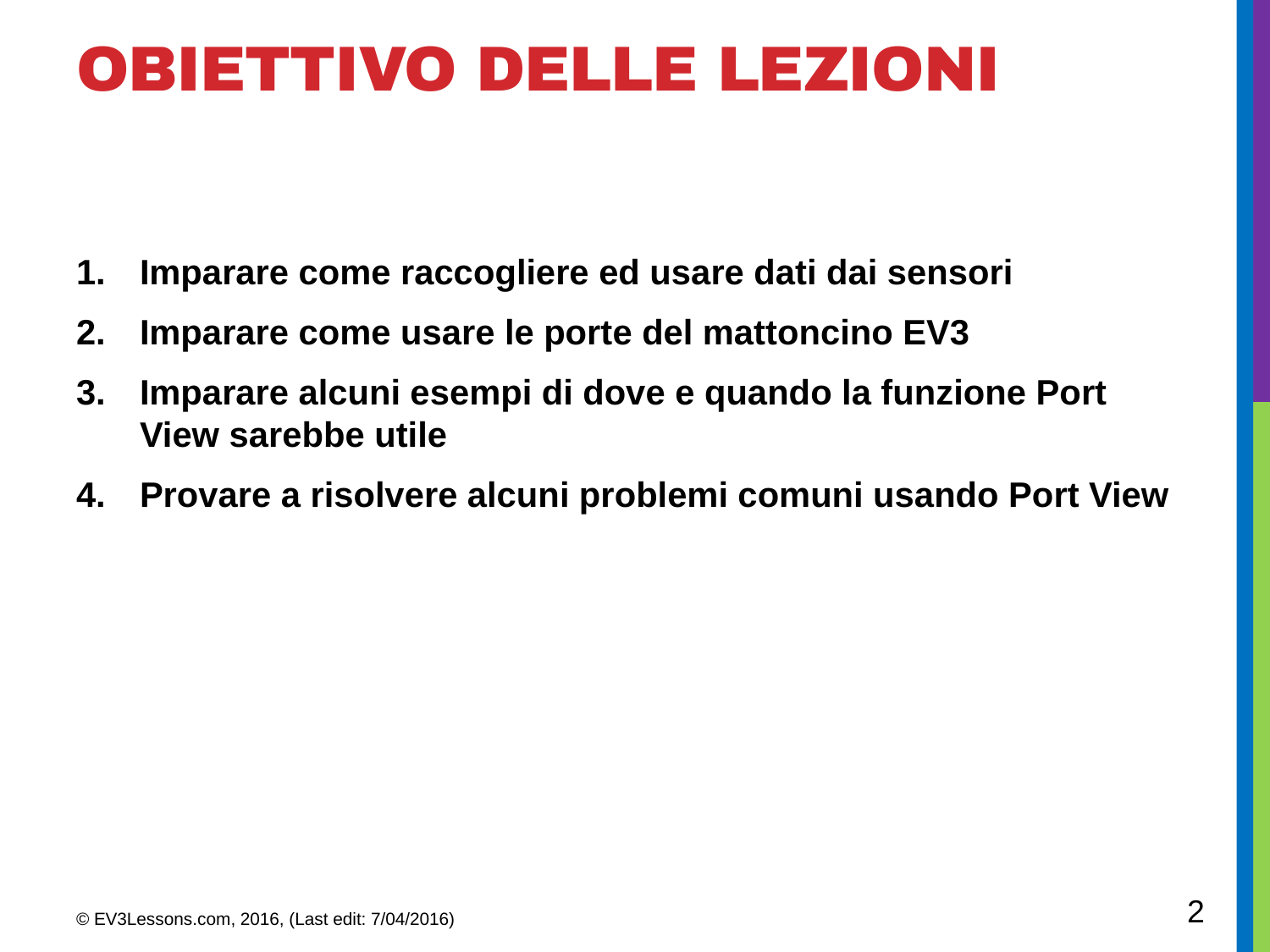

# OBIETTIVO DELLE LEZIONI
Imparare come raccogliere ed usare dati dai sensori
Imparare come usare le porte del mattoncino EV3
Imparare alcuni esempi di dove e quando la funzione Port View sarebbe utile
Provare a risolvere alcuni problemi comuni usando Port View
2
© EV3Lessons.com, 2016, (Last edit: 7/04/2016)